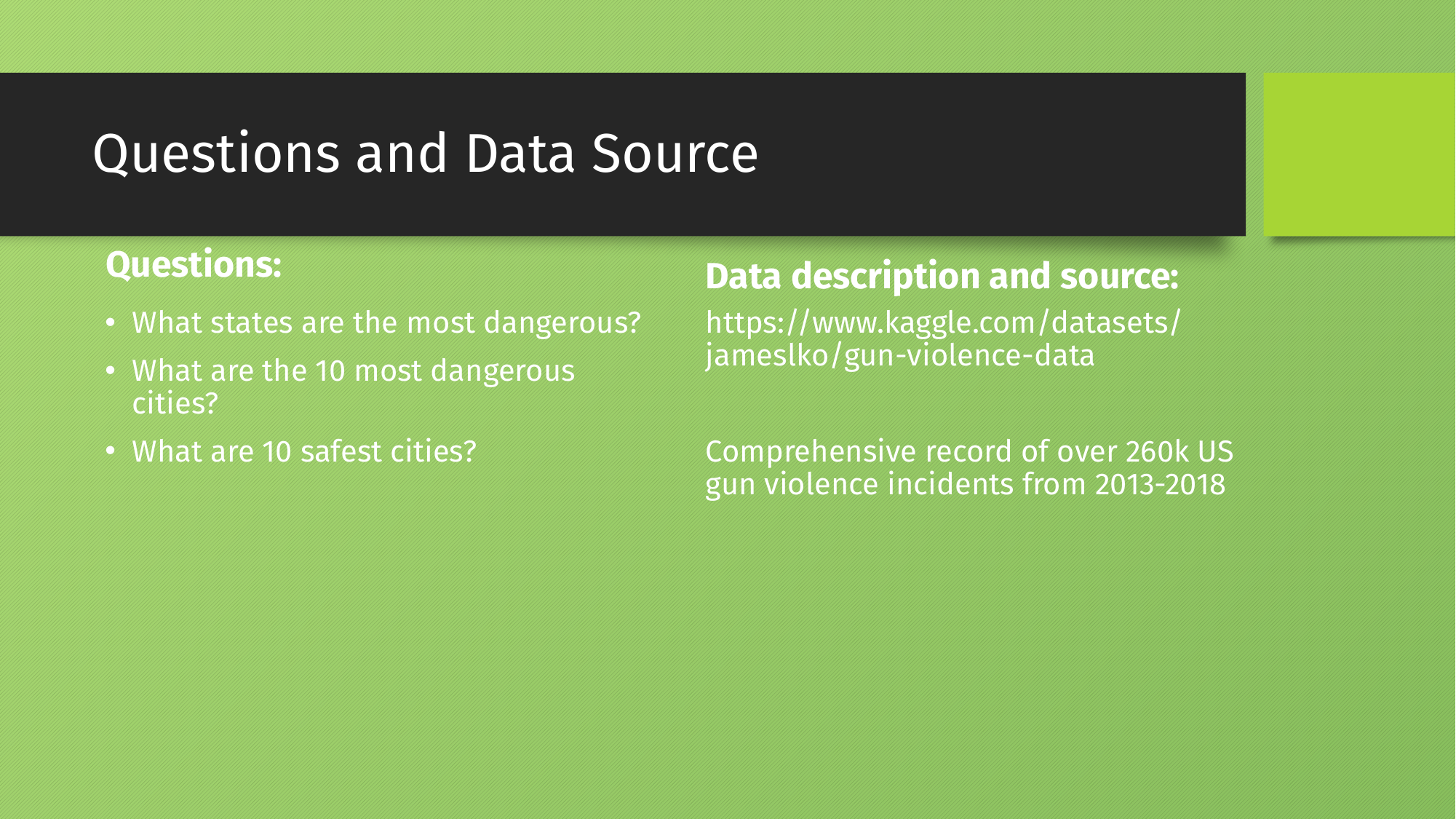

# Questions and Data Source
Questions:
Data description and source:
https://www.kaggle.com/datasets/jameslko/gun-violence-data

Comprehensive record of over 260k US gun violence incidents from 2013-2018
What states are the most dangerous?
What are the 10 most dangerous cities?
What are 10 safest cities?